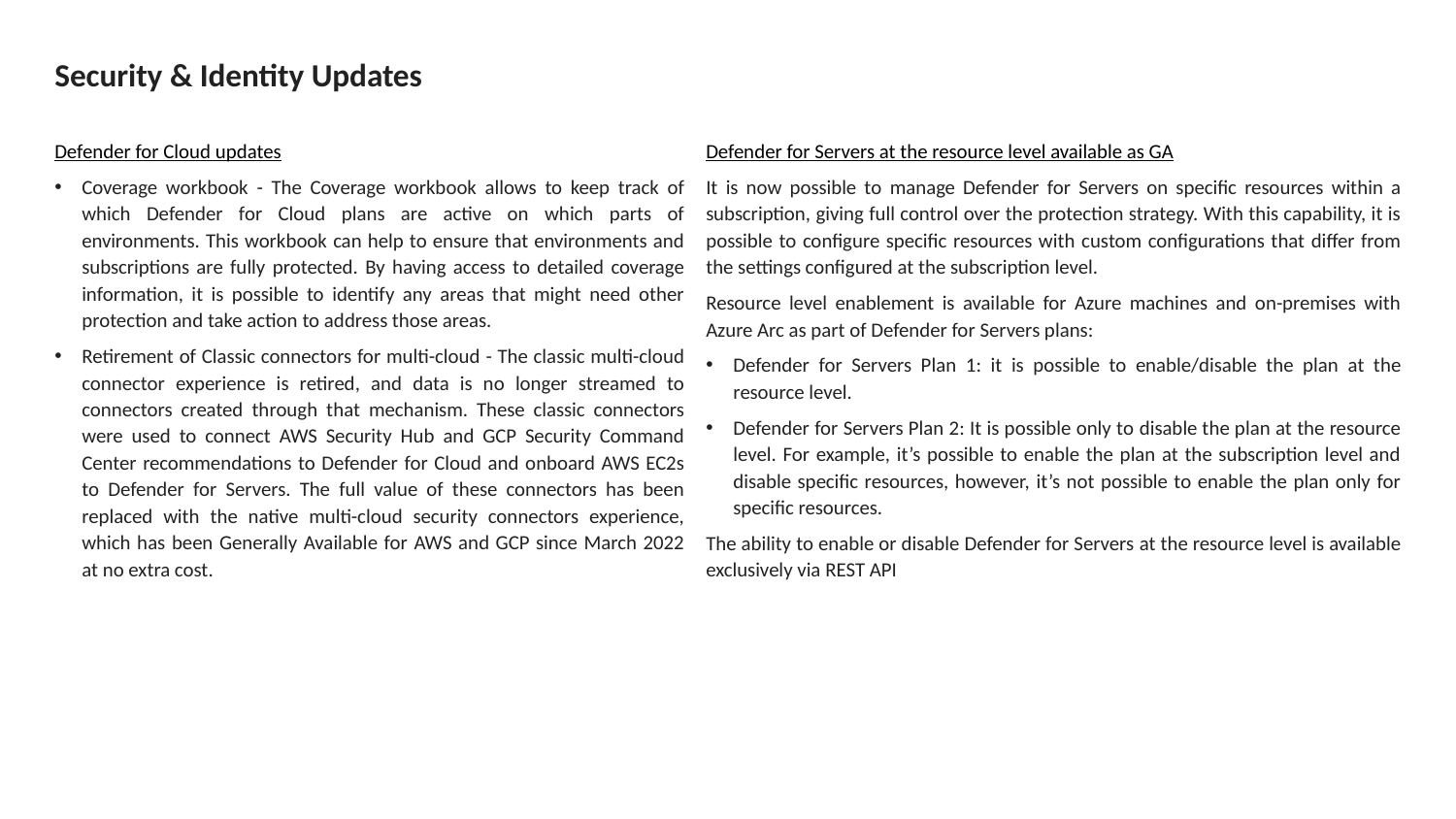

# Security & Identity Updates
Defender for Cloud updates
Coverage workbook - The Coverage workbook allows to keep track of which Defender for Cloud plans are active on which parts of environments. This workbook can help to ensure that environments and subscriptions are fully protected. By having access to detailed coverage information, it is possible to identify any areas that might need other protection and take action to address those areas.
Retirement of Classic connectors for multi-cloud - The classic multi-cloud connector experience is retired, and data is no longer streamed to connectors created through that mechanism. These classic connectors were used to connect AWS Security Hub and GCP Security Command Center recommendations to Defender for Cloud and onboard AWS EC2s to Defender for Servers. The full value of these connectors has been replaced with the native multi-cloud security connectors experience, which has been Generally Available for AWS and GCP since March 2022 at no extra cost.

Defender for Servers at the resource level available as GA
It is now possible to manage Defender for Servers on specific resources within a subscription, giving full control over the protection strategy. With this capability, it is possible to configure specific resources with custom configurations that differ from the settings configured at the subscription level.
Resource level enablement is available for Azure machines and on-premises with Azure Arc as part of Defender for Servers plans:
Defender for Servers Plan 1: it is possible to enable/disable the plan at the resource level.
Defender for Servers Plan 2: It is possible only to disable the plan at the resource level. For example, it’s possible to enable the plan at the subscription level and disable specific resources, however, it’s not possible to enable the plan only for specific resources.
The ability to enable or disable Defender for Servers at the resource level is available exclusively via REST API